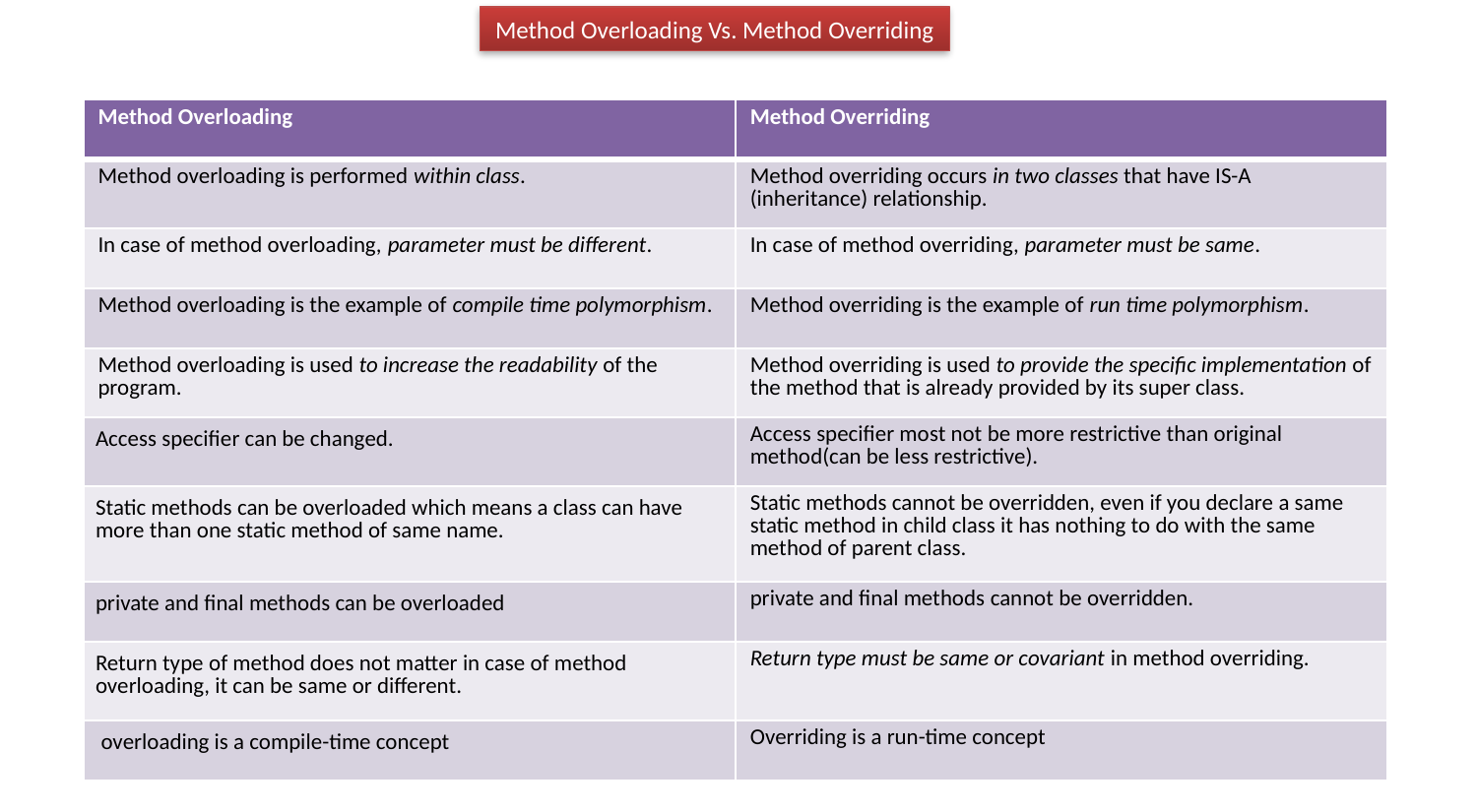

Method Overloading Vs. Method Overriding

| Method Overloading | Method Overriding |
| --- | --- |
| Method overloading is performed within class. | Method overriding occurs in two classes that have IS-A (inheritance) relationship. |
| In case of method overloading, parameter must be different. | In case of method overriding, parameter must be same. |
| Method overloading is the example of compile time polymorphism. | Method overriding is the example of run time polymorphism. |
| Method overloading is used to increase the readability of the program. | Method overriding is used to provide the specific implementation of the method that is already provided by its super class. |
| Access specifier can be changed. | Access specifier most not be more restrictive than original method(can be less restrictive). |
| Static methods can be overloaded which means a class can have more than one static method of same name. | Static methods cannot be overridden, even if you declare a same static method in child class it has nothing to do with the same method of parent class. |
| private and final methods can be overloaded | private and final methods cannot be overridden. |
| Return type of method does not matter in case of method overloading, it can be same or different. | Return type must be same or covariant in method overriding. |
| overloading is a compile-time concept | Overriding is a run-time concept |